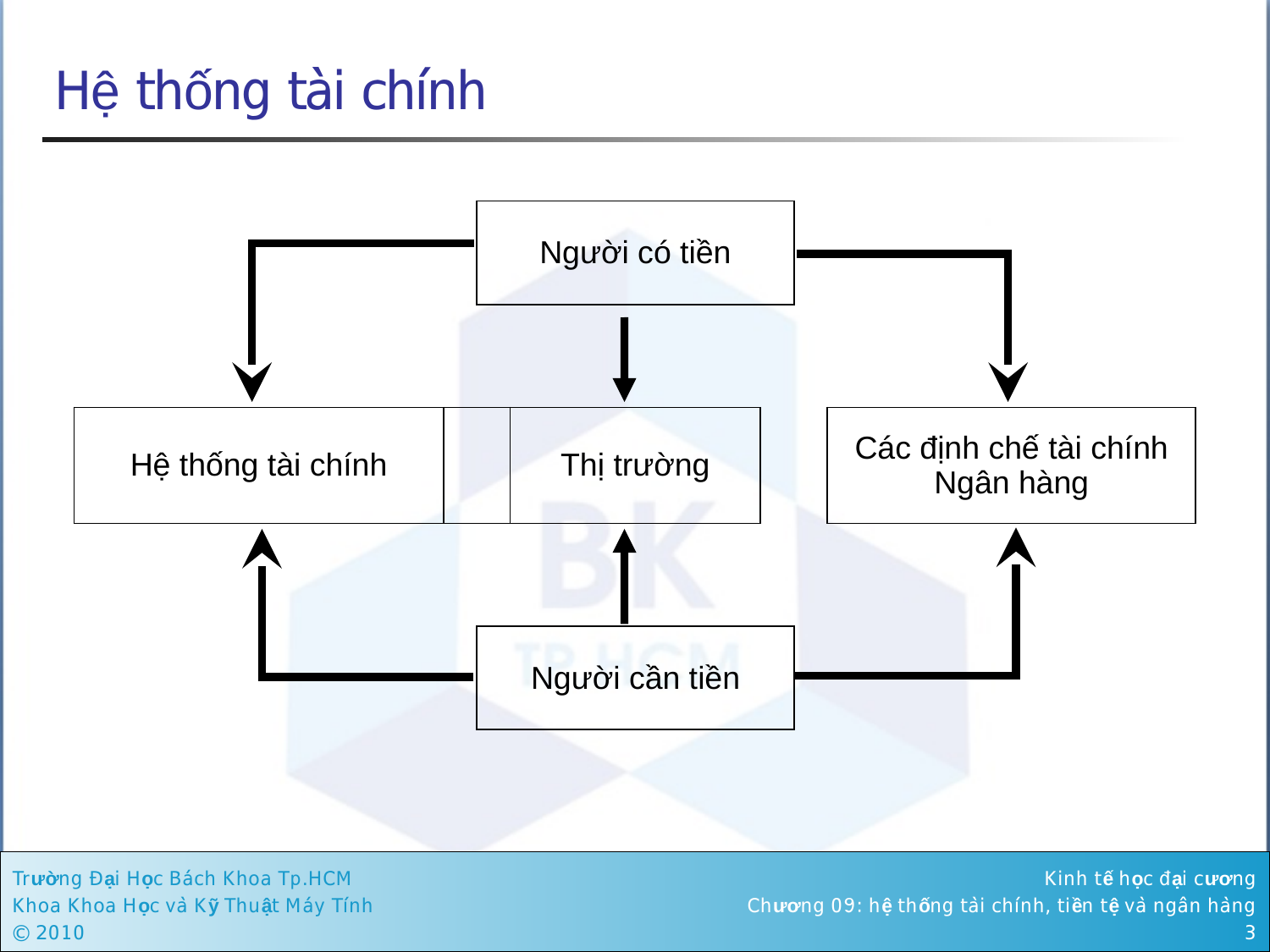

# Hệ thống tài chính

|  |  | Người có tiền |  |  |  |  |
| --- | --- | --- | --- | --- | --- | --- |
|  |  |  |  |  |  |  |
| Hệ thống tài chính |  |  | Thị trường |  |  | Các định chế tài chính Ngân hàng |
|  |  |  |  |  |  |  |
|  |  | Người cần tiền |  |  |  |  |